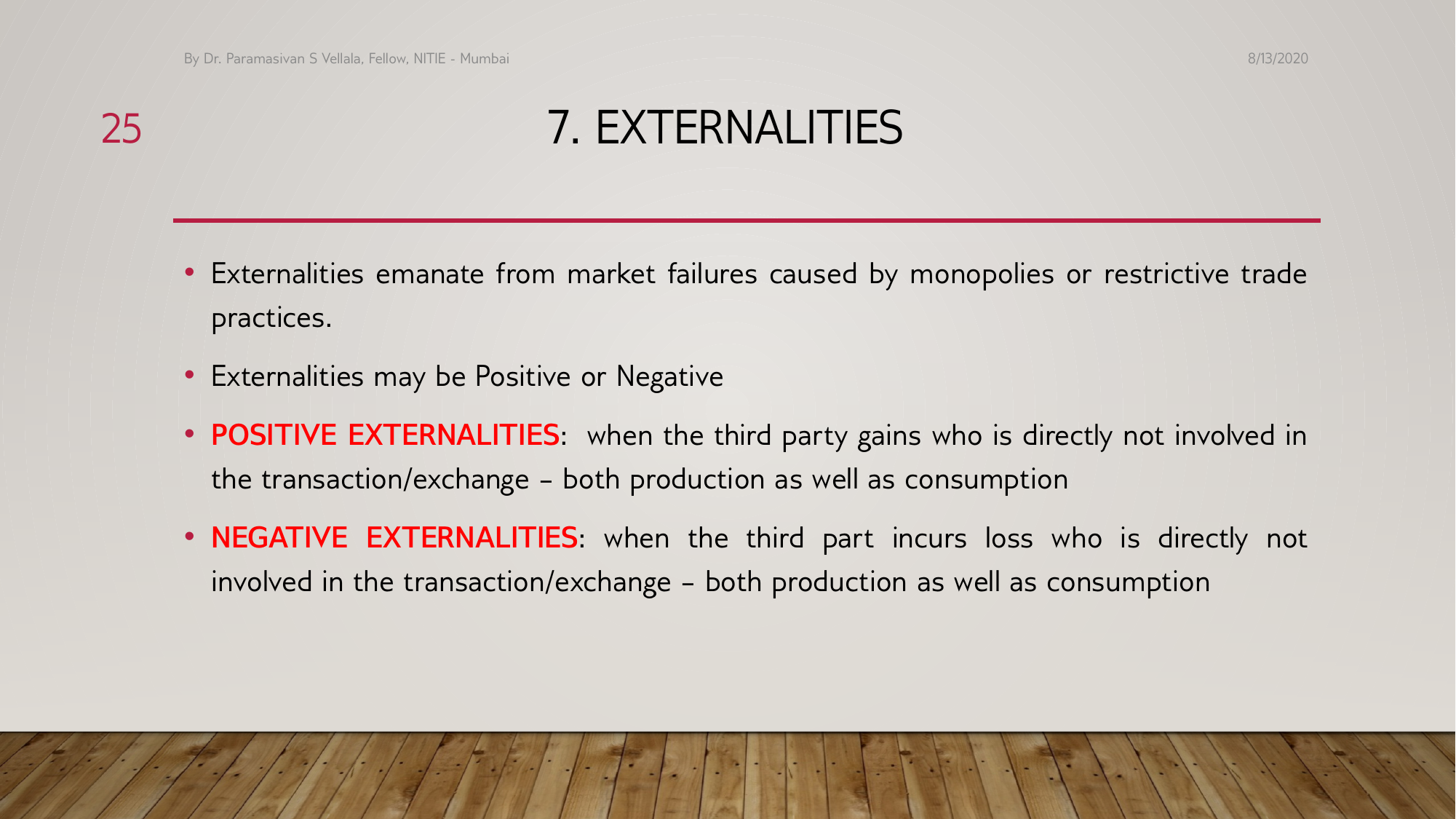

By Dr. Paramasivan S Vellala, Fellow, NITIE - Mumbai
8/13/2020
25
# 7. EXTERNALITIES
Externalities emanate from market failures caused by monopolies or restrictive trade practices.
Externalities may be Positive or Negative
POSITIVE EXTERNALITIES:  when the third party gains who is directly not involved in the transaction/exchange – both production as well as consumption
NEGATIVE EXTERNALITIES: when the third part incurs loss who is directly not involved in the transaction/exchange – both production as well as consumption